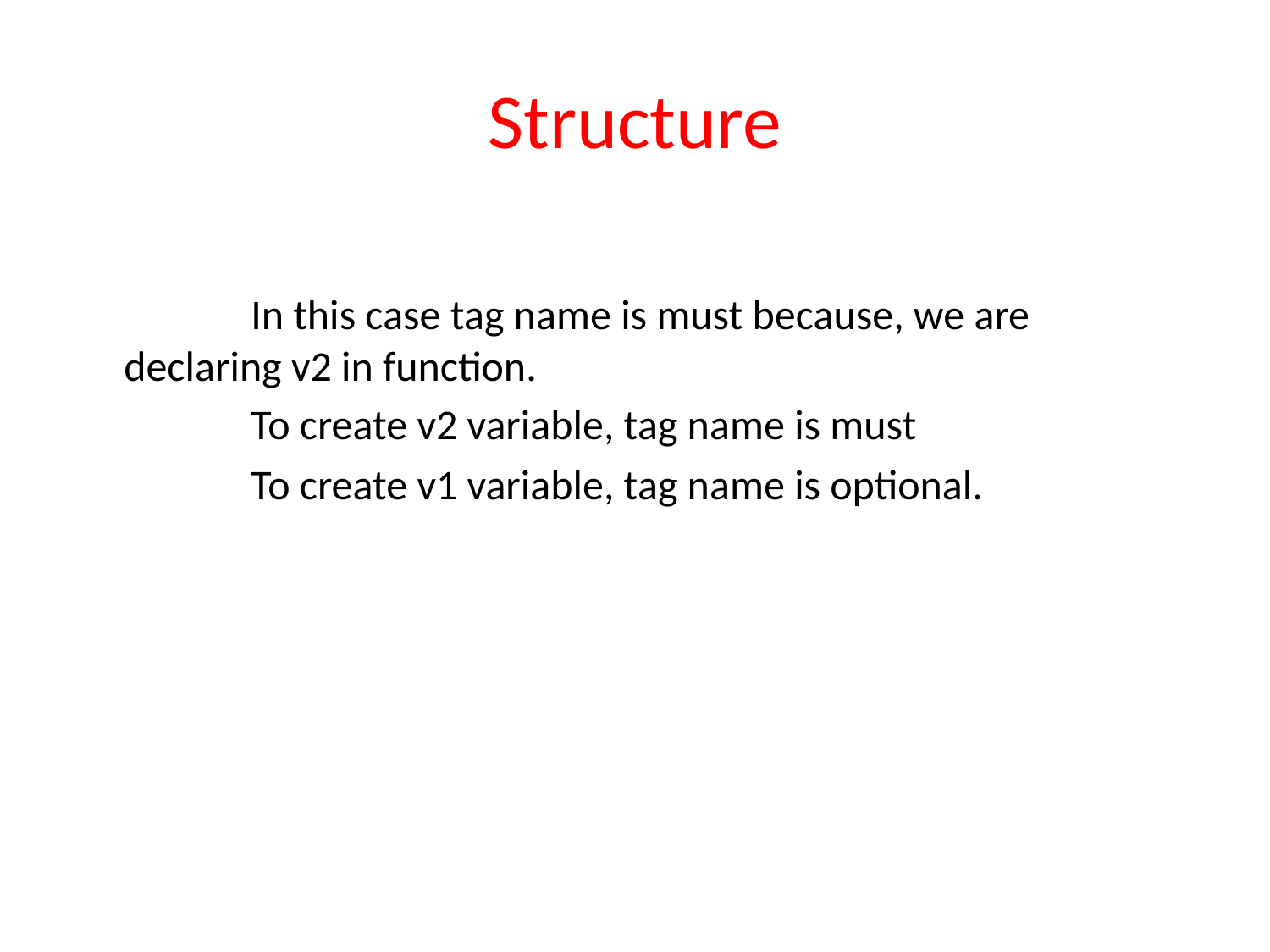

# Structure

		In this case tag name is must because, we are declaring v2 in function.
		To create v2 variable, tag name is must
		To create v1 variable, tag name is optional.